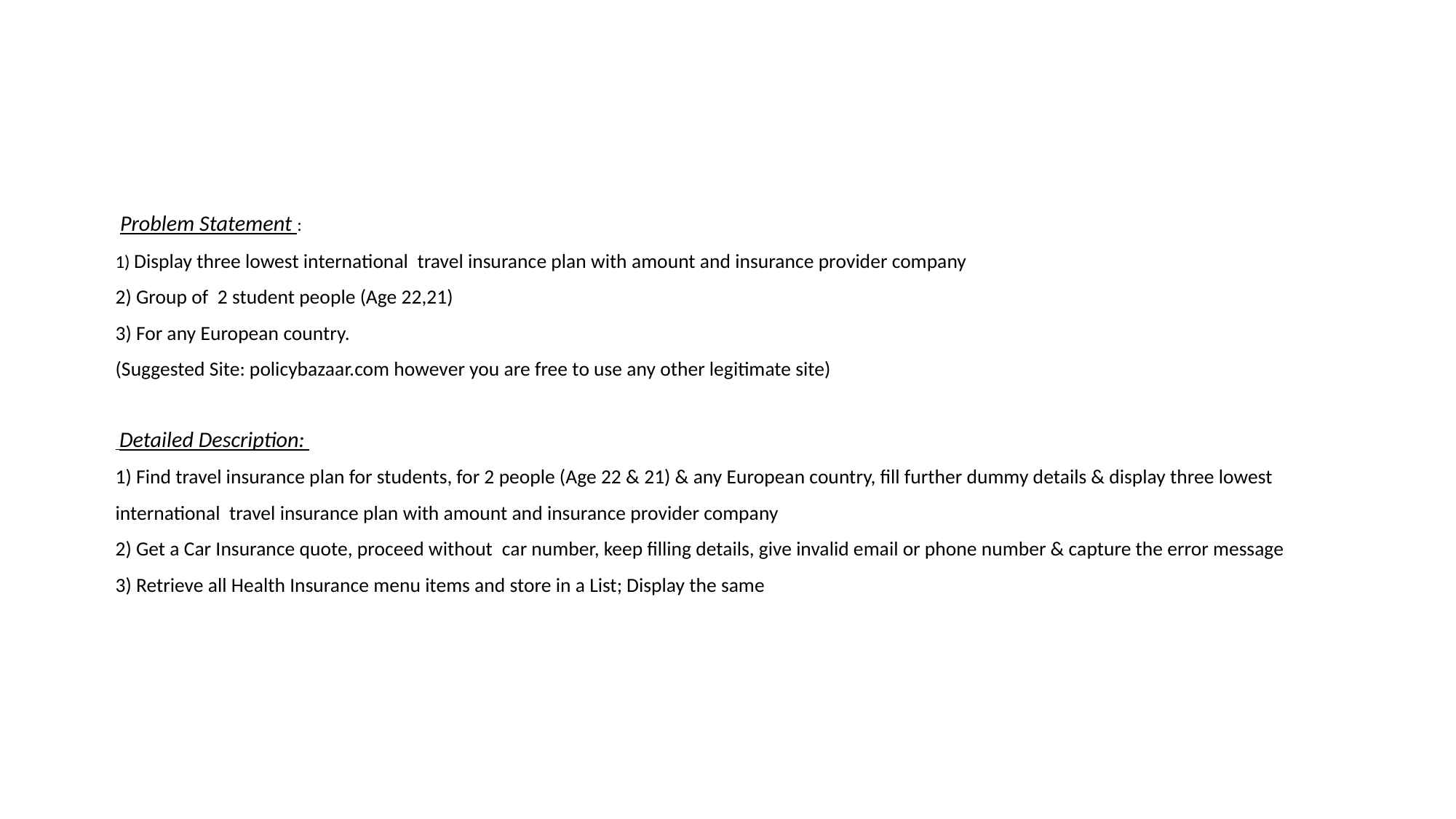

# Problem Statement : 1) Display three lowest international  travel insurance plan with amount and insurance provider company 2) Group of  2 student people (Age 22,21) 3) For any European country. (Suggested Site: policybazaar.com however you are free to use any other legitimate site) Detailed Description: 1) Find travel insurance plan for students, for 2 people (Age 22 & 21) & any European country, fill further dummy details & display three lowest international  travel insurance plan with amount and insurance provider company 2) Get a Car Insurance quote, proceed without  car number, keep filling details, give invalid email or phone number & capture the error message 3) Retrieve all Health Insurance menu items and store in a List; Display the same